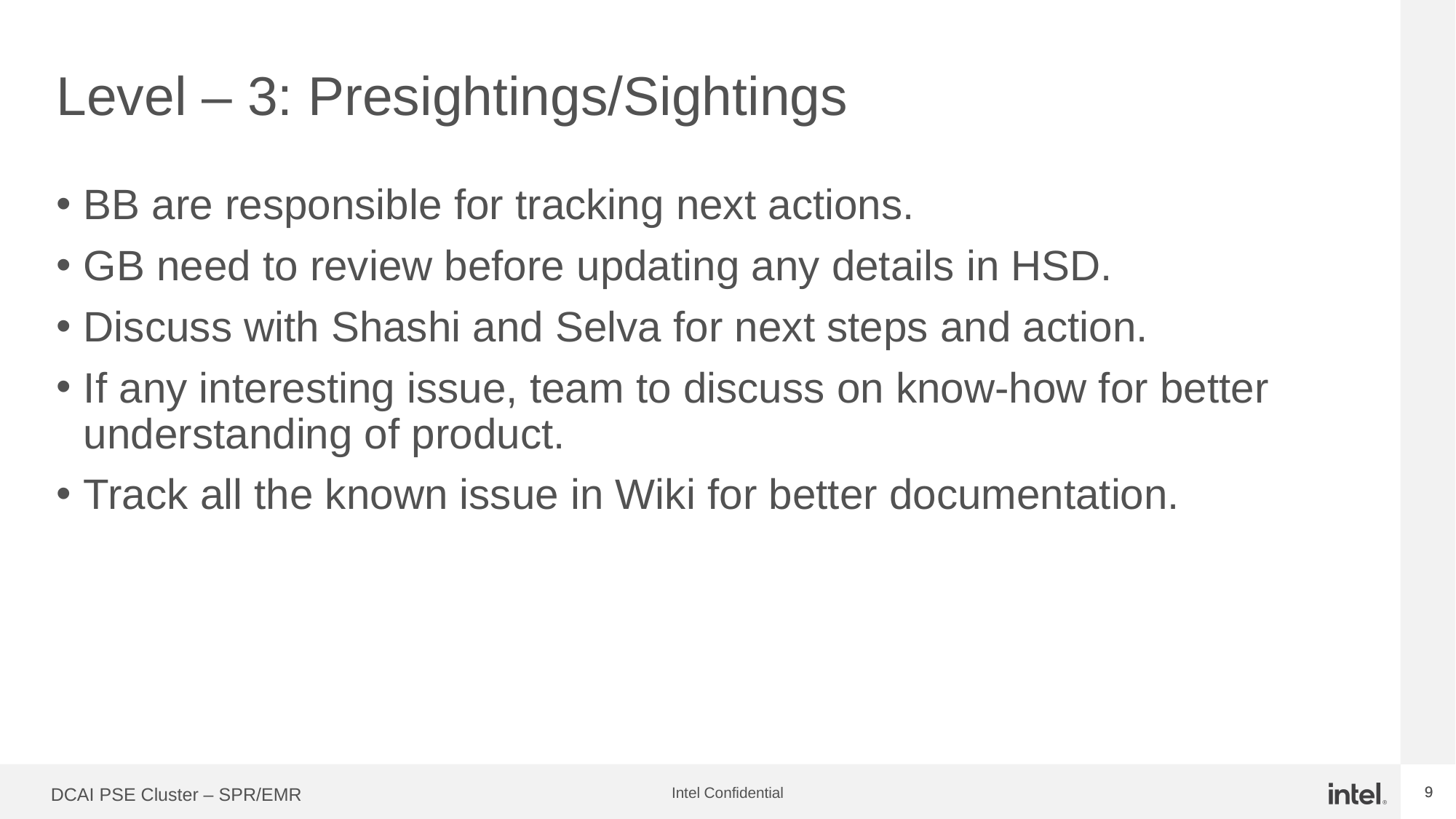

# Level – 3: Presightings/Sightings
BB are responsible for tracking next actions.
GB need to review before updating any details in HSD.
Discuss with Shashi and Selva for next steps and action.
If any interesting issue, team to discuss on know-how for better understanding of product.
Track all the known issue in Wiki for better documentation.